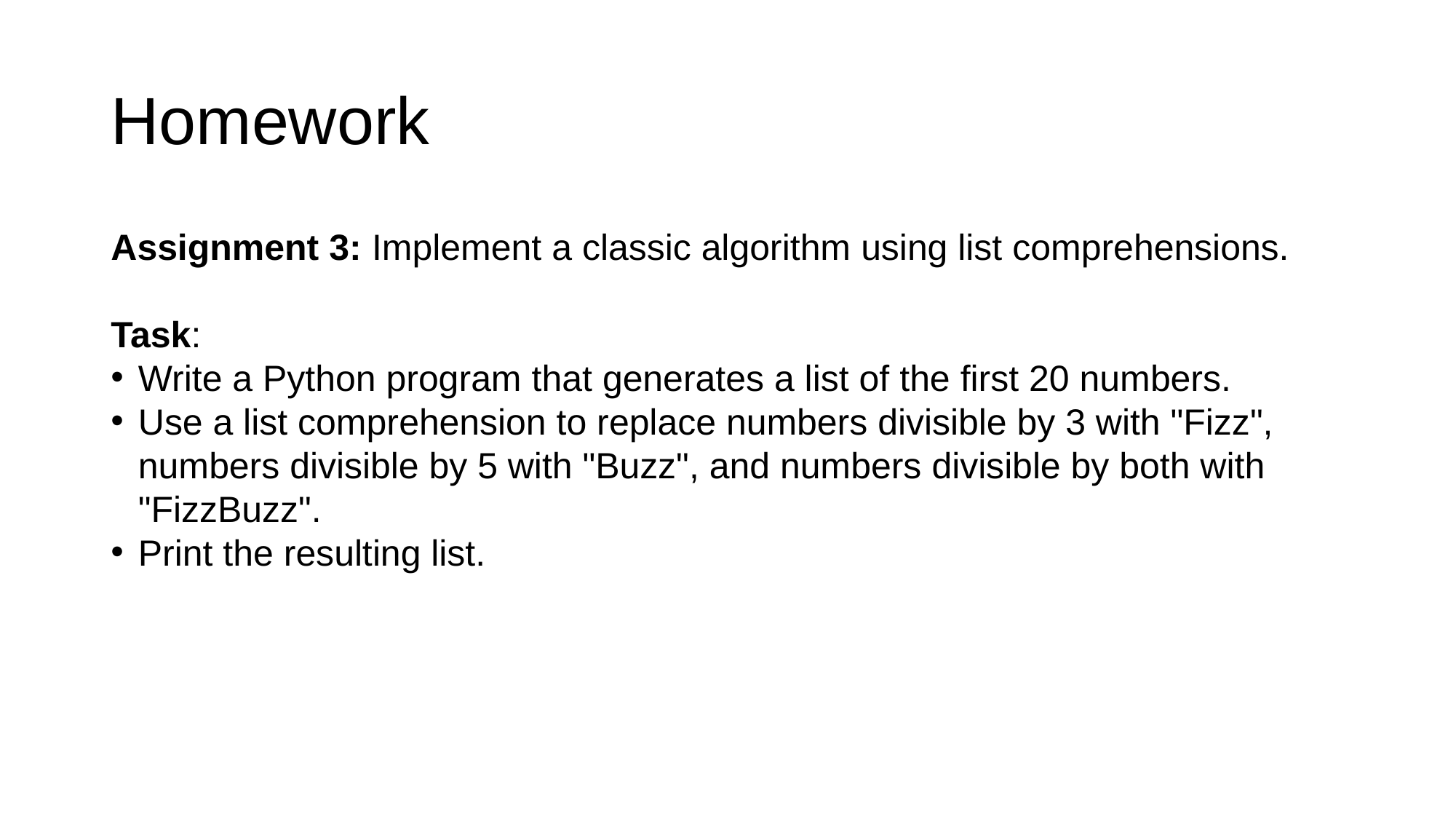

# Homework
Assignment 3: Implement a classic algorithm using list comprehensions.

Task:
Write a Python program that generates a list of the first 20 numbers.
Use a list comprehension to replace numbers divisible by 3 with "Fizz", numbers divisible by 5 with "Buzz", and numbers divisible by both with "FizzBuzz".
Print the resulting list.